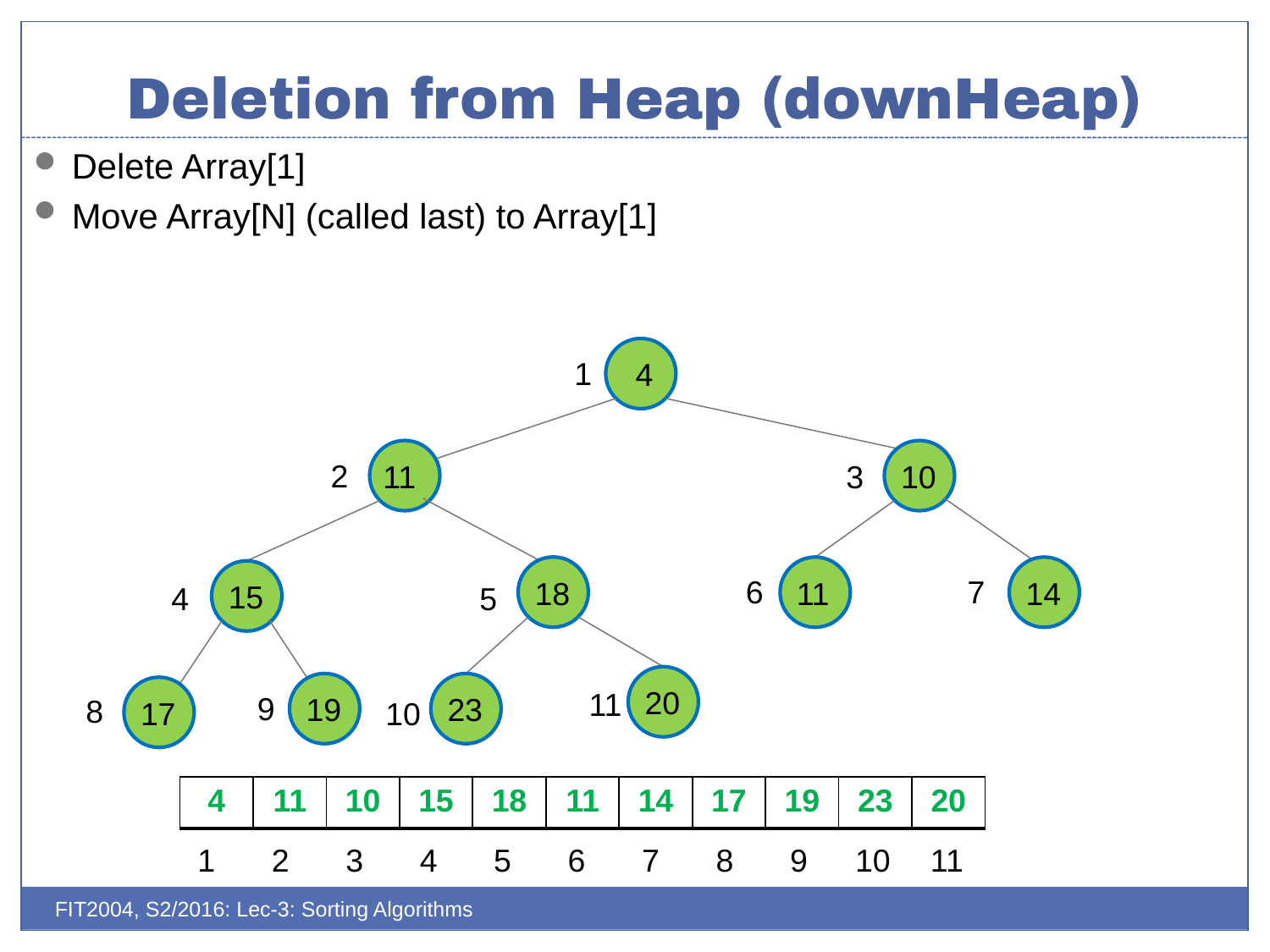

# Deletion from Heap (downHeap)
Delete Array[1]
Move Array[N] (called last) to Array[1]

 4
1

11

10
2
3

18

11

14

15
6
7
4
5

20

19

23

17
11
9
8
10
| 4 | 11 | 10 | 15 | 18 | 11 | 14 | 17 | 19 | 23 | 20 |
| --- | --- | --- | --- | --- | --- | --- | --- | --- | --- | --- |
| 1 | 2 | 3 | 4 | 5 | 6 | 7 | 8 | 9 | 10 | 11 |
| --- | --- | --- | --- | --- | --- | --- | --- | --- | --- | --- |
FIT2004, S2/2016: Lec-3: Sorting Algorithms